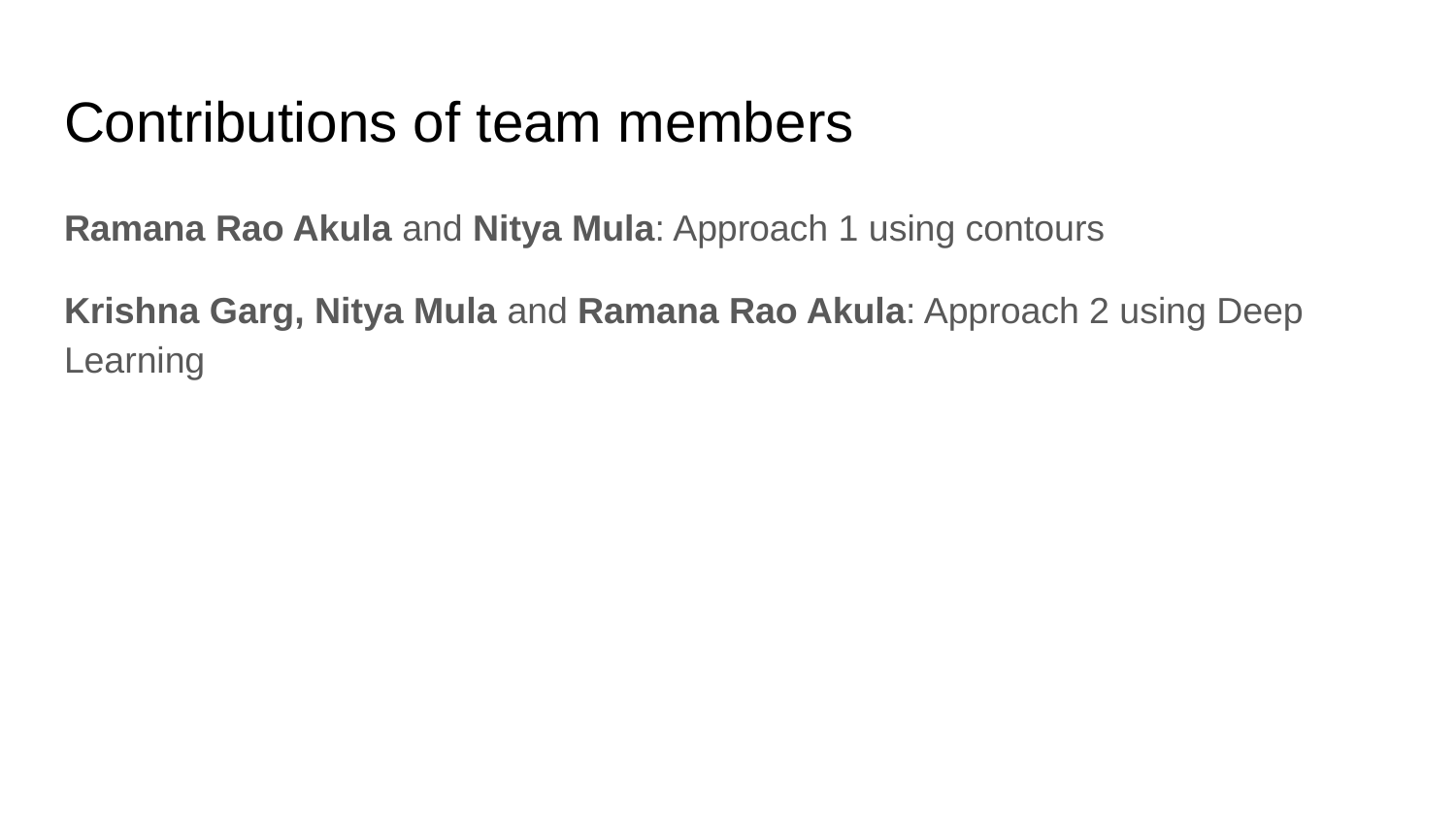

# Contributions of team members
Ramana Rao Akula and Nitya Mula: Approach 1 using contours
Krishna Garg, Nitya Mula and Ramana Rao Akula: Approach 2 using Deep Learning